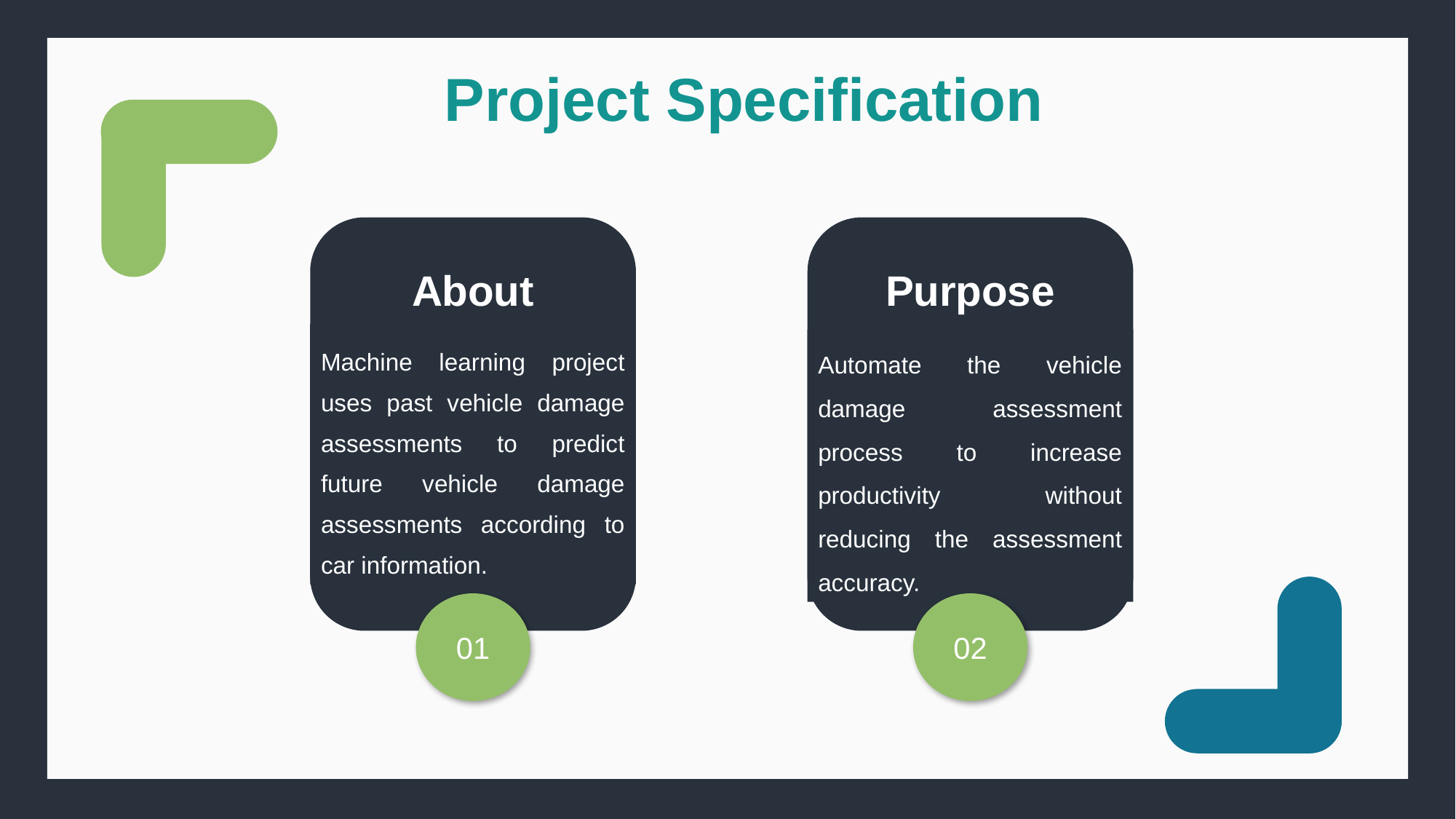

Project Specification

About
Machine learning project uses past vehicle damage assessments to predict future vehicle damage assessments according to car information.
01

Purpose
Automate the vehicle damage assessment process to increase productivity without reducing the assessment accuracy.
02